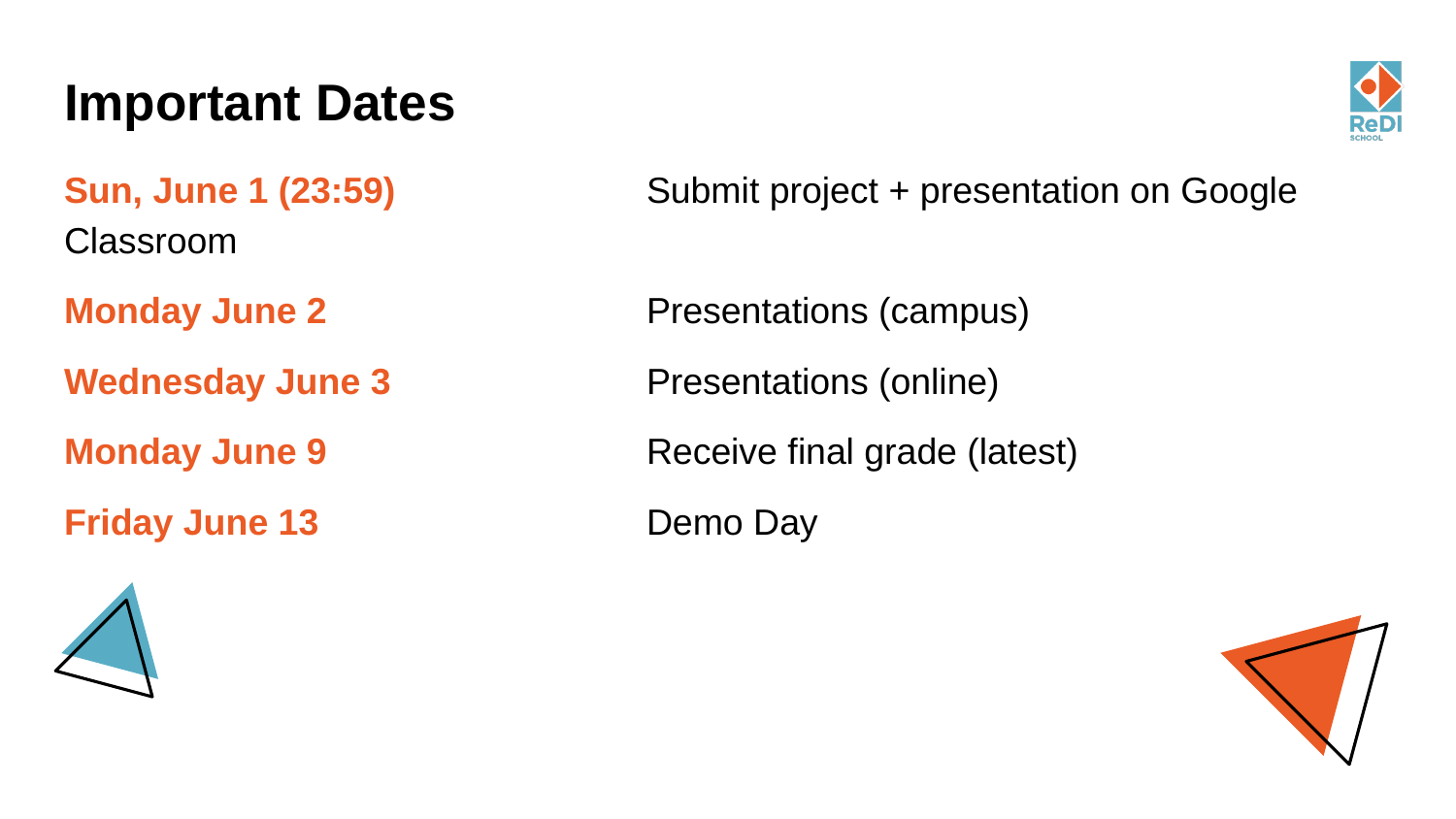

# Important Dates
Sun, June 1 (23:59)		Submit project + presentation on Google Classroom
Monday June 2			Presentations (campus)
Wednesday June 3		Presentations (online)
Monday June 9			Receive final grade (latest)
Friday June 13			Demo Day